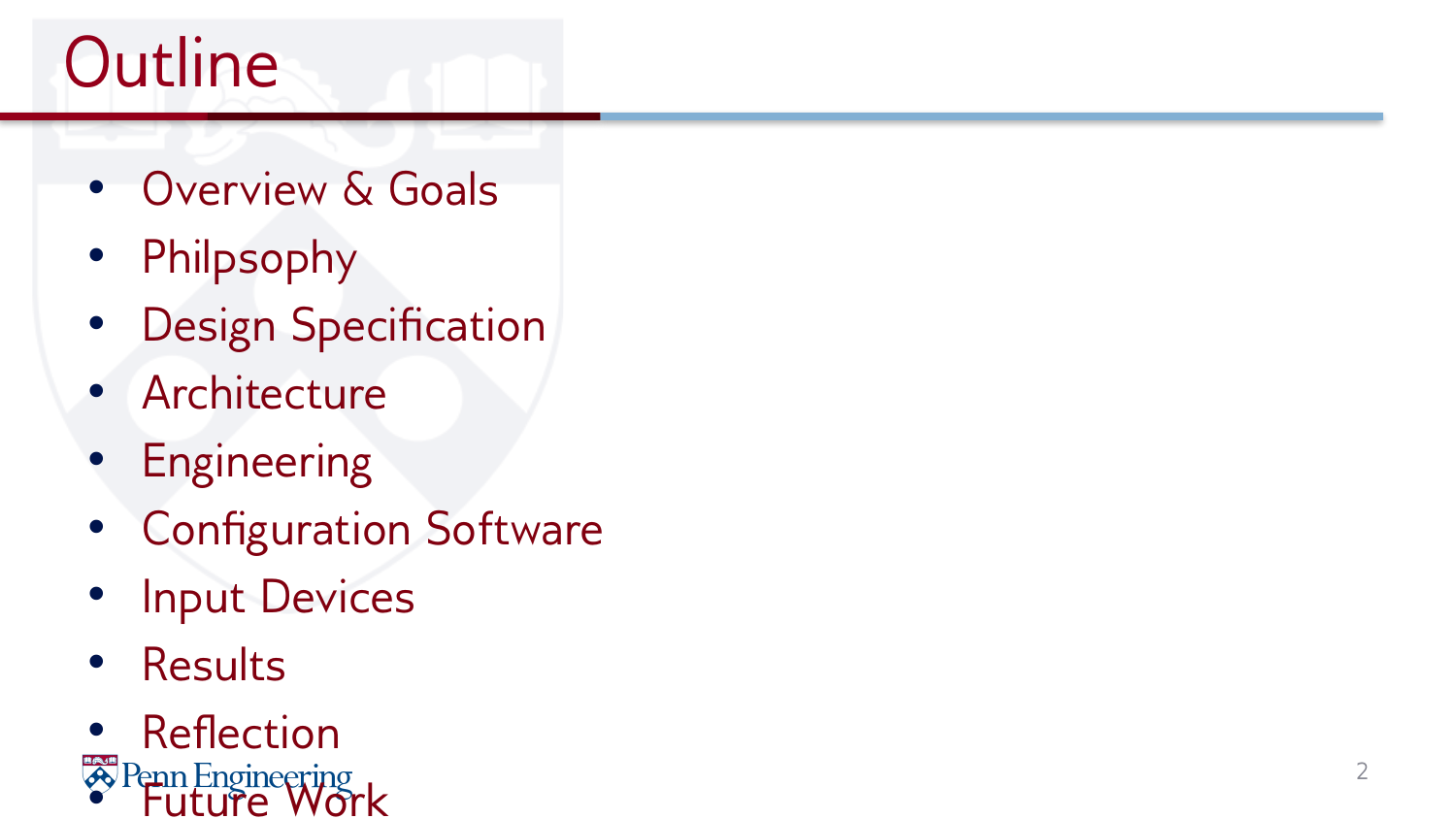

# Outline
Overview & Goals
Philpsophy
Design Specification
Architecture
Engineering
Configuration Software
Input Devices
Results
Reflection
Future Work

2